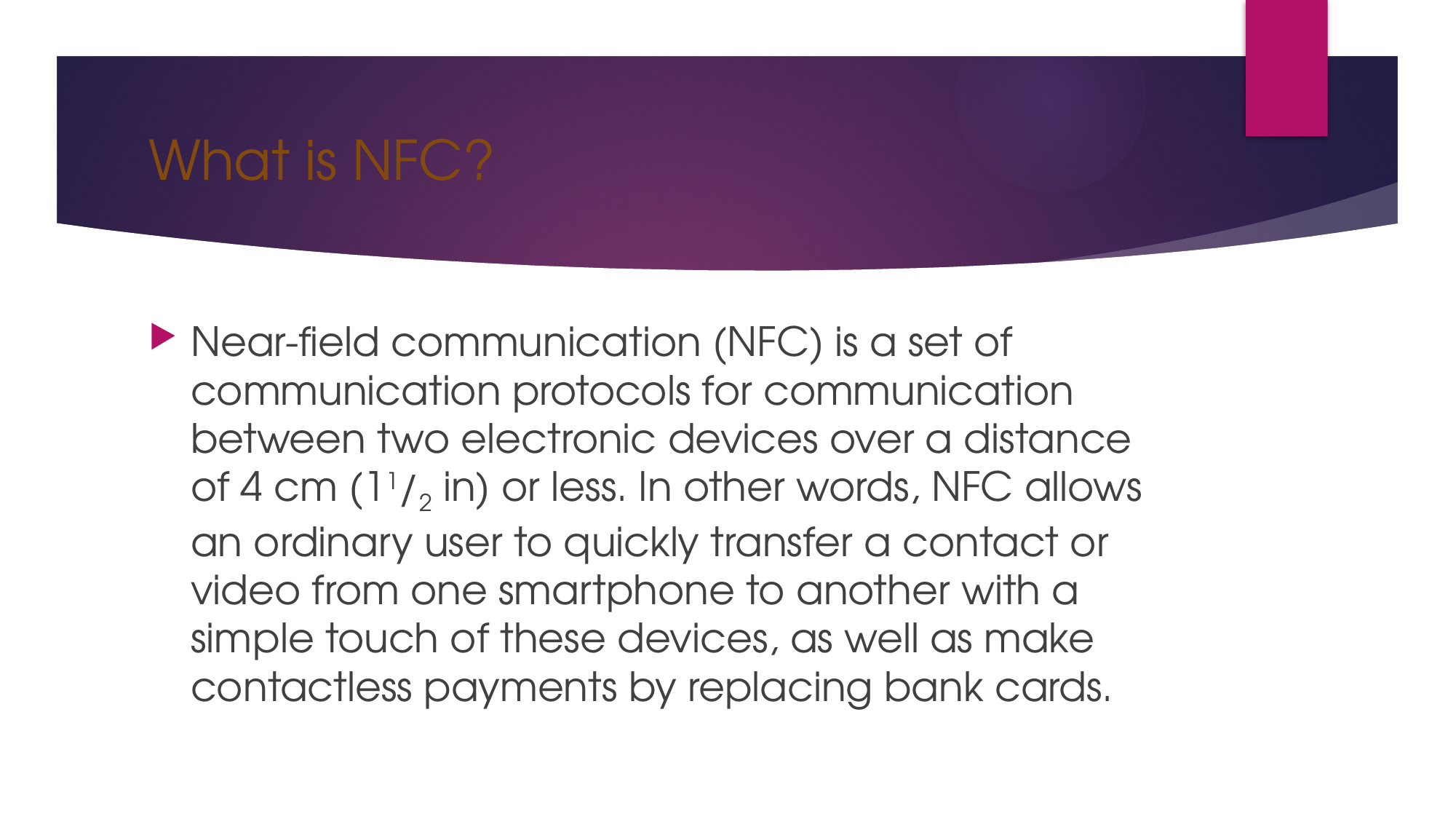

# What is NFC?
Near-field communication (NFC) is a set of communication protocols for communication between two electronic devices over a distance of 4 cm (1​1/2 in) or less. In other words, NFC allows an ordinary user to quickly transfer a contact or video from one smartphone to another with a simple touch of these devices, as well as make contactless payments by replacing bank cards.